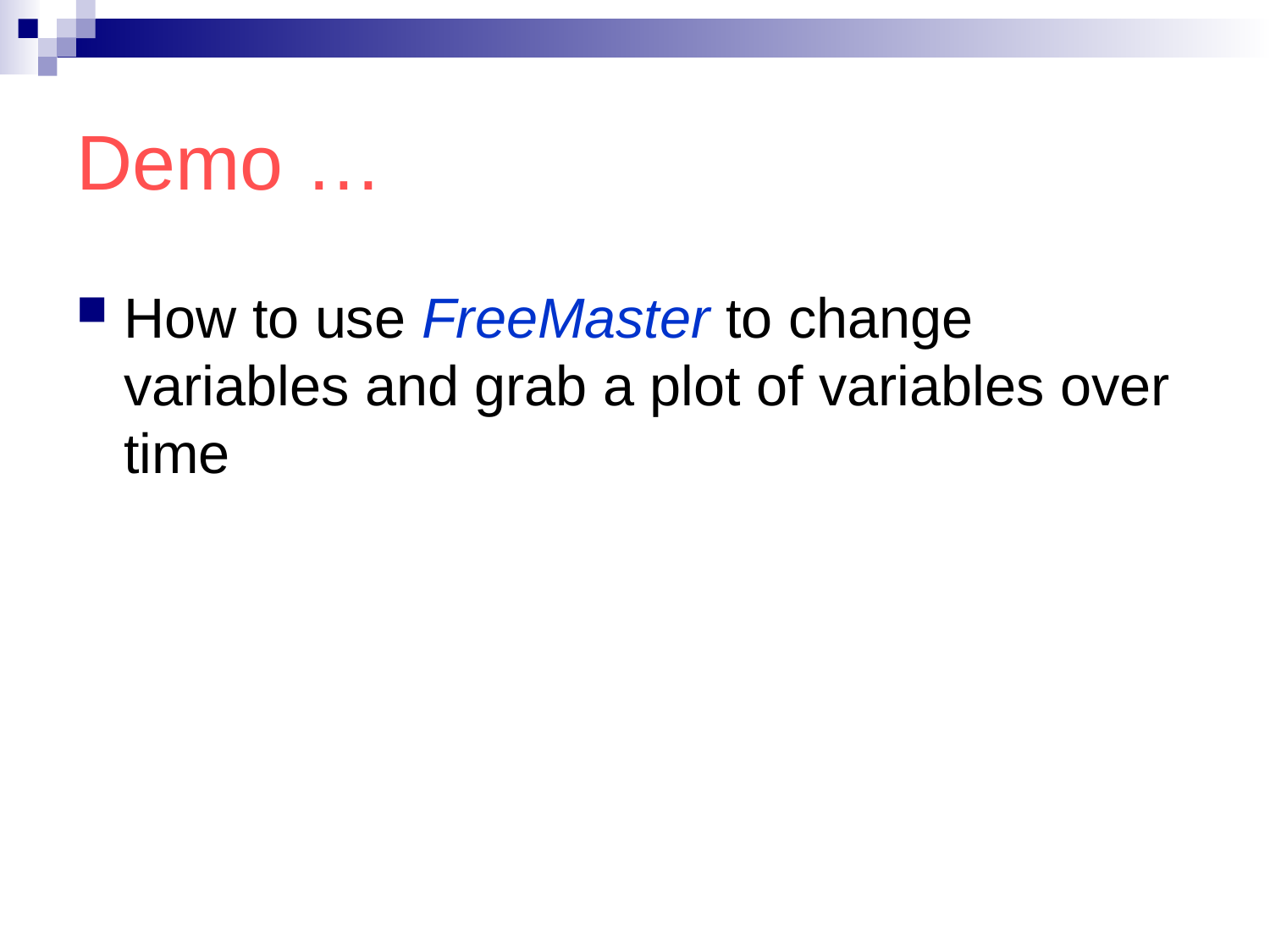

# Demo …
How to use FreeMaster to change variables and grab a plot of variables over time